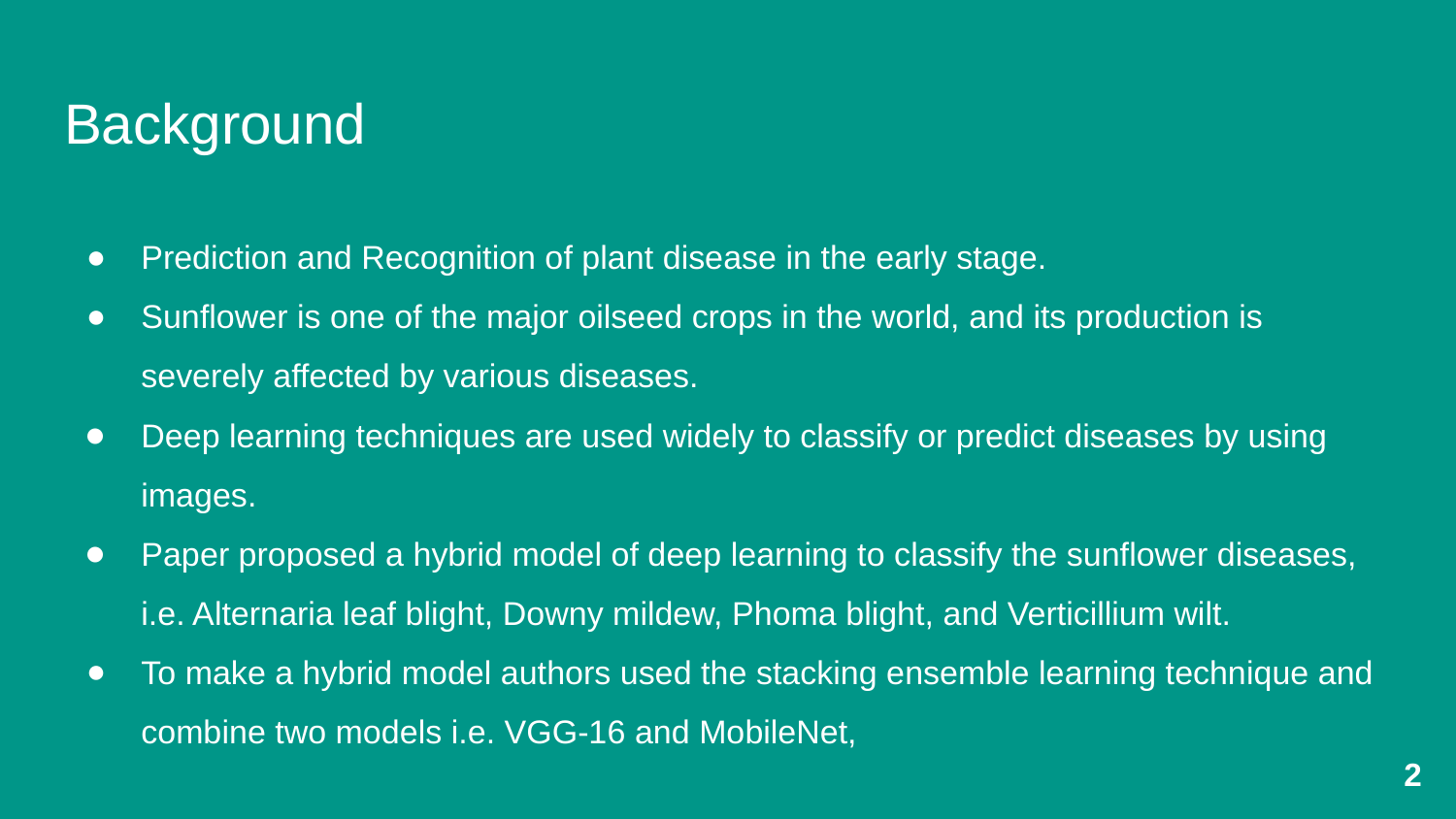

Background
Prediction and Recognition of plant disease in the early stage.
Sunflower is one of the major oilseed crops in the world, and its production is severely affected by various diseases.
Deep learning techniques are used widely to classify or predict diseases by using images.
Paper proposed a hybrid model of deep learning to classify the sunflower diseases, i.e. Alternaria leaf blight, Downy mildew, Phoma blight, and Verticillium wilt.
To make a hybrid model authors used the stacking ensemble learning technique and combine two models i.e. VGG-16 and MobileNet,

2